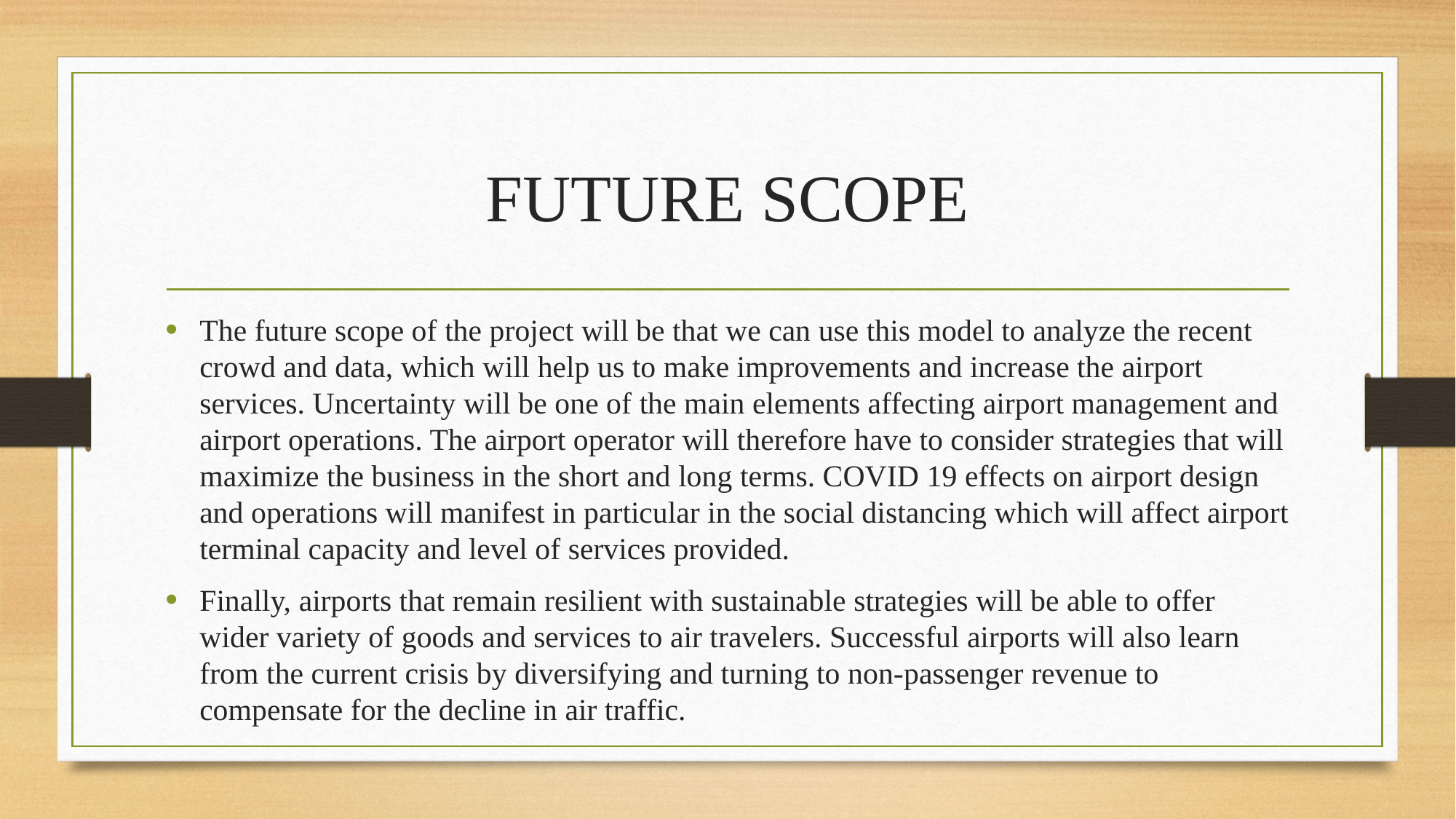

# FUTURE SCOPE
The future scope of the project will be that we can use this model to analyze the recent crowd and data, which will help us to make improvements and increase the airport services. Uncertainty will be one of the main elements affecting airport management and airport operations. The airport operator will therefore have to consider strategies that will maximize the business in the short and long terms. COVID 19 effects on airport design and operations will manifest in particular in the social distancing which will affect airport terminal capacity and level of services provided.
Finally, airports that remain resilient with sustainable strategies will be able to offer wider variety of goods and services to air travelers. Successful airports will also learn from the current crisis by diversifying and turning to non-passenger revenue to compensate for the decline in air traffic.